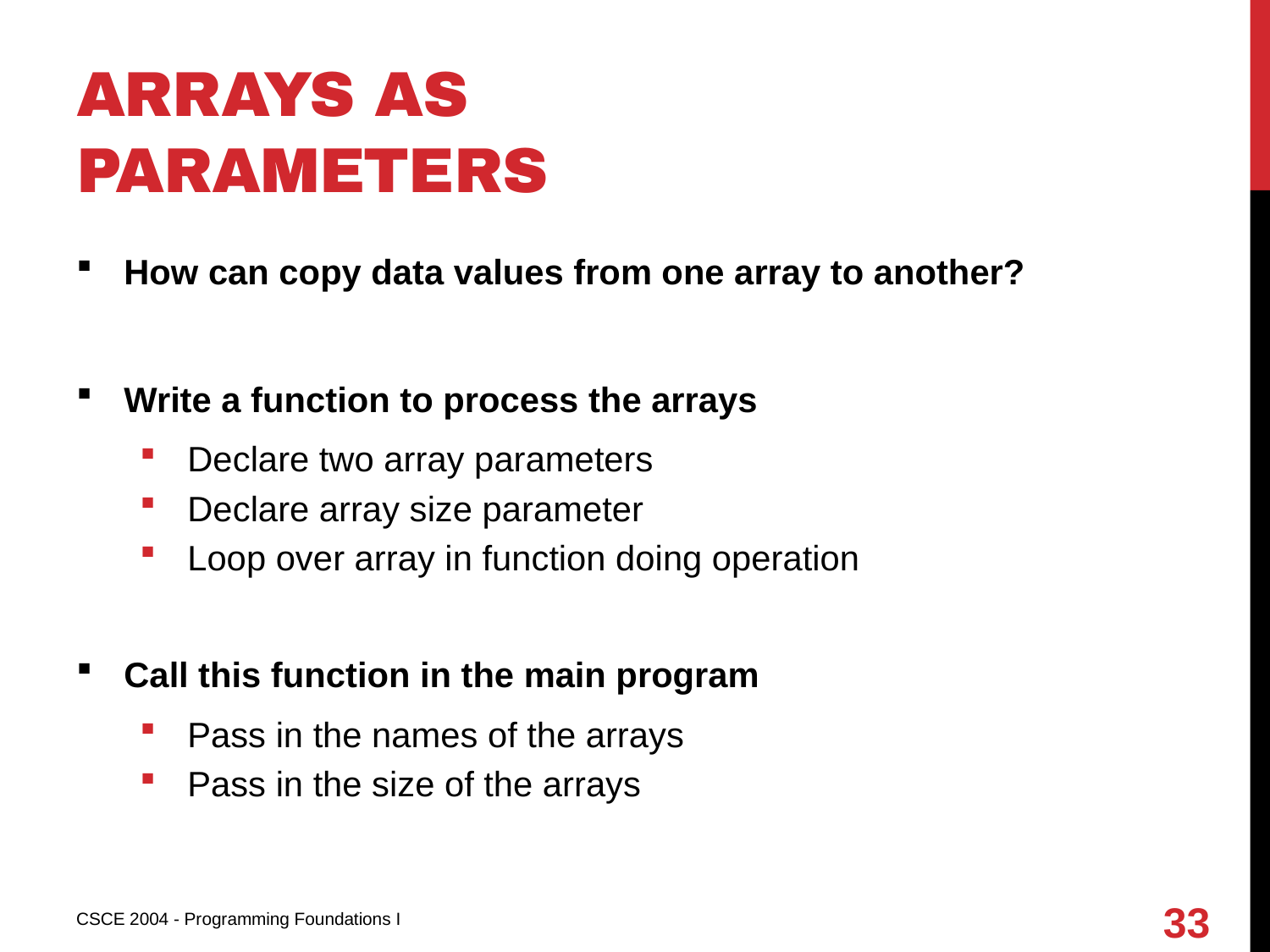

# Arrays as parameters
How can copy data values from one array to another?

Write a function to process the arrays
Declare two array parameters
Declare array size parameter
Loop over array in function doing operation

Call this function in the main program
Pass in the names of the arrays
Pass in the size of the arrays
33
CSCE 2004 - Programming Foundations I